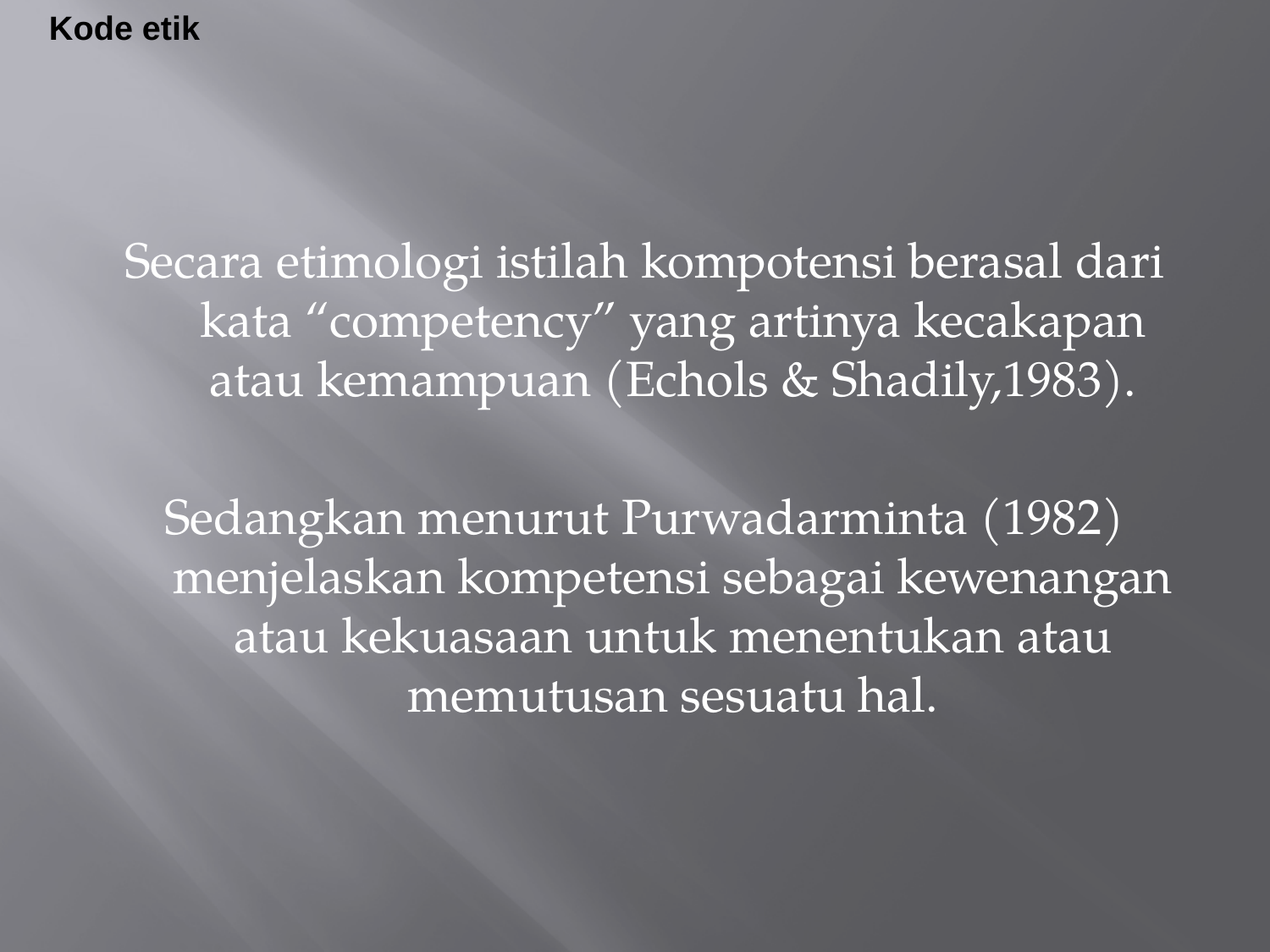

Kode etik
Secara etimologi istilah kompotensi berasal dari kata “competency” yang artinya kecakapan atau kemampuan (Echols & Shadily,1983).

Sedangkan menurut Purwadarminta (1982) menjelaskan kompetensi sebagai kewenangan atau kekuasaan untuk menentukan atau memutusan sesuatu hal.